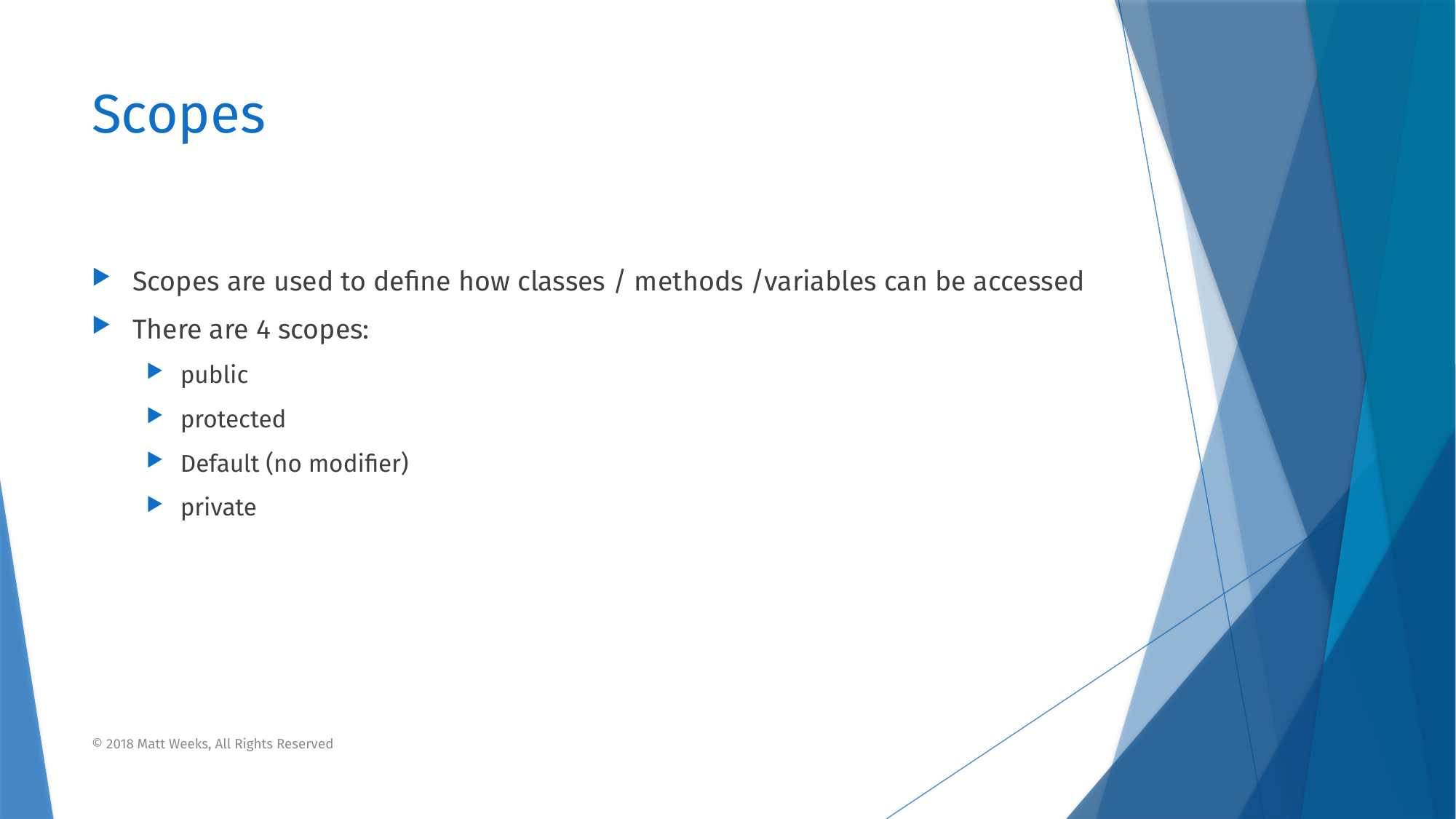

# Scopes
Scopes are used to define how classes / methods /variables can be accessed
There are 4 scopes:
public
protected
Default (no modifier)
private
© 2018 Matt Weeks, All Rights Reserved